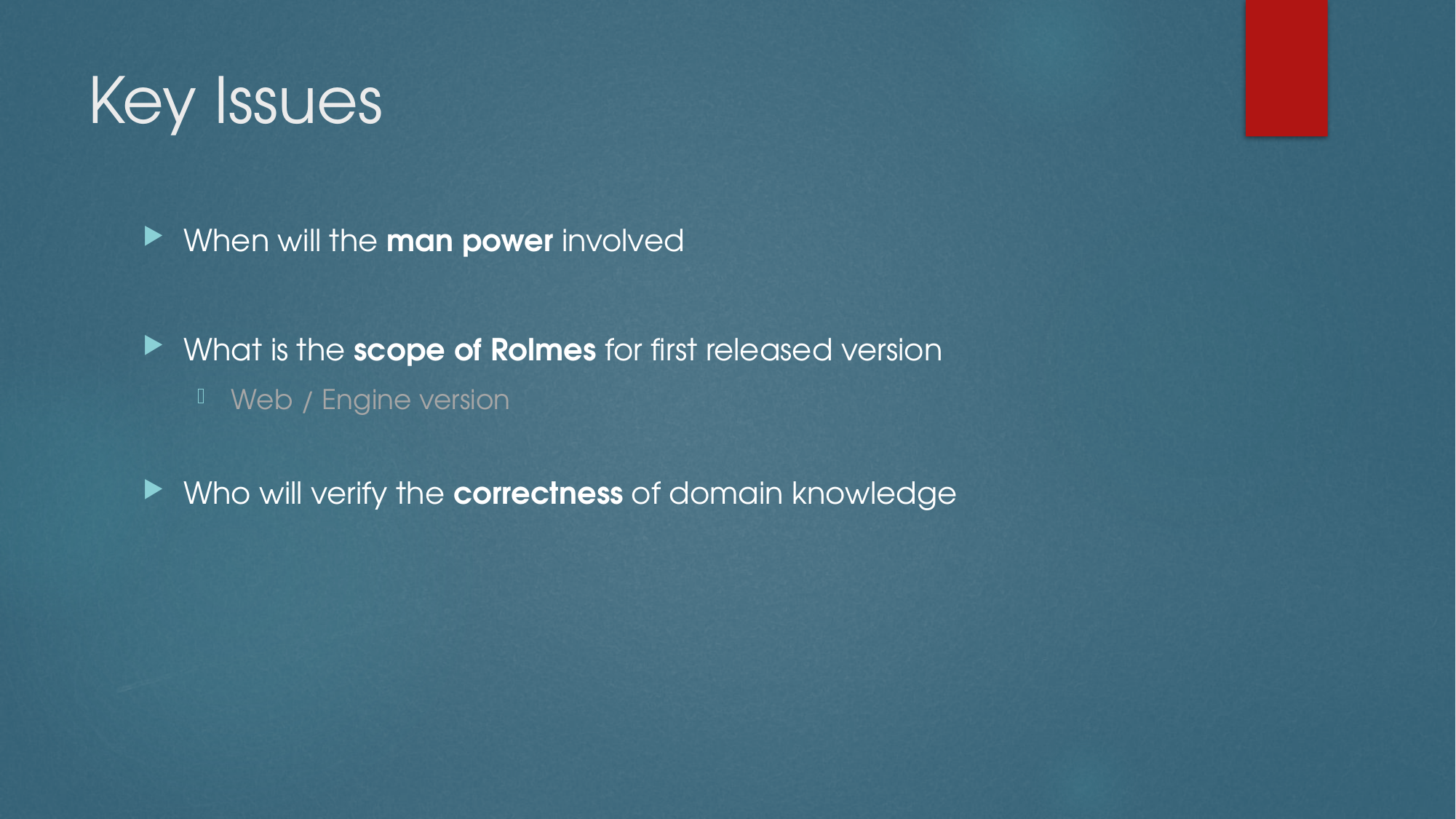

# Key Issues
When will the man power involved

What is the scope of Rolmes for first released version
Web / Engine version

Who will verify the correctness of domain knowledge